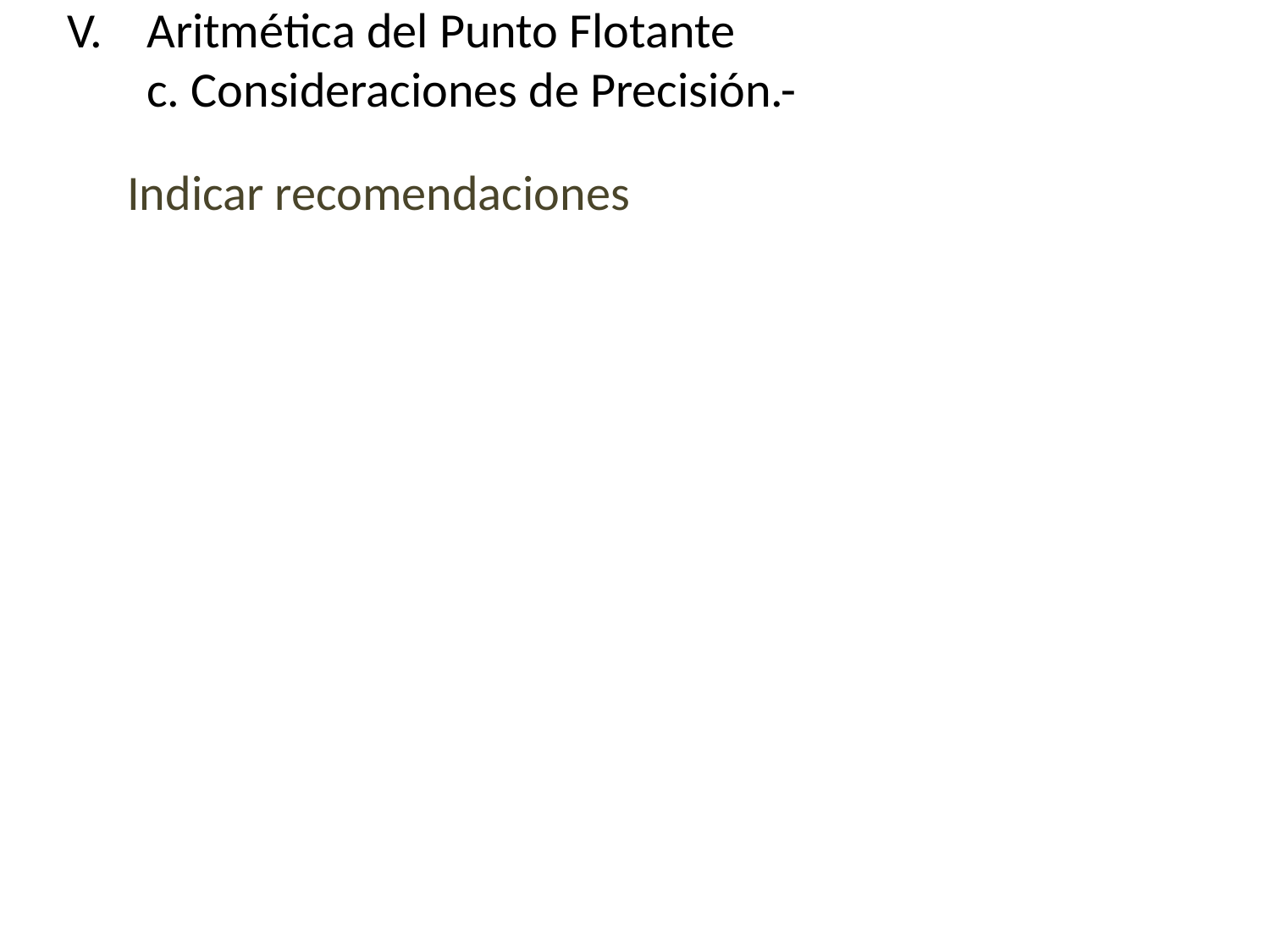

V.	Aritmética del Punto Flotante
	c. Consideraciones de Precisión.-
Indicar recomendaciones